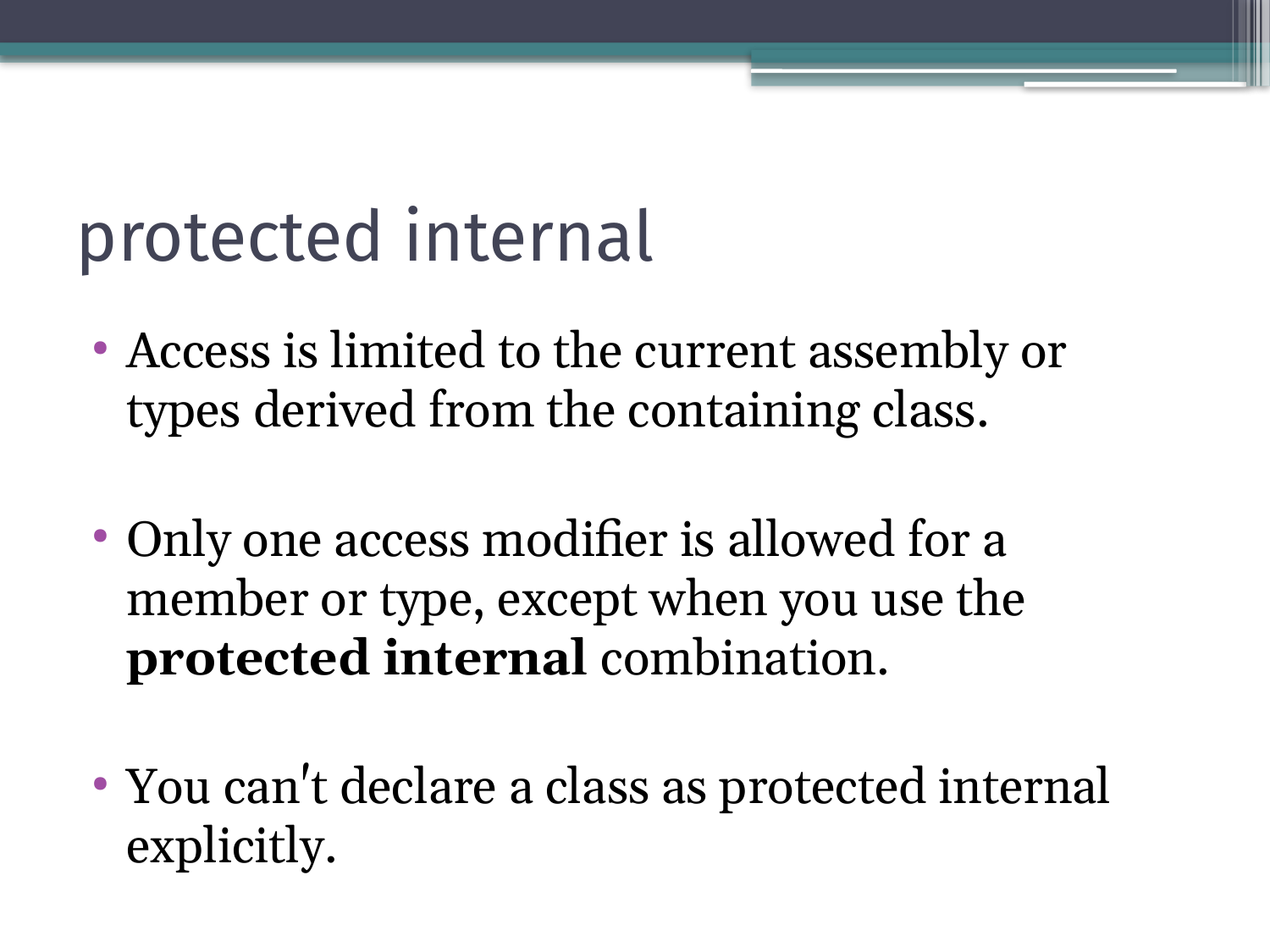

# protected internal
Access is limited to the current assembly or types derived from the containing class.

Only one access modifier is allowed for a member or type, except when you use the protected internal combination.

You can't declare a class as protected internal explicitly.